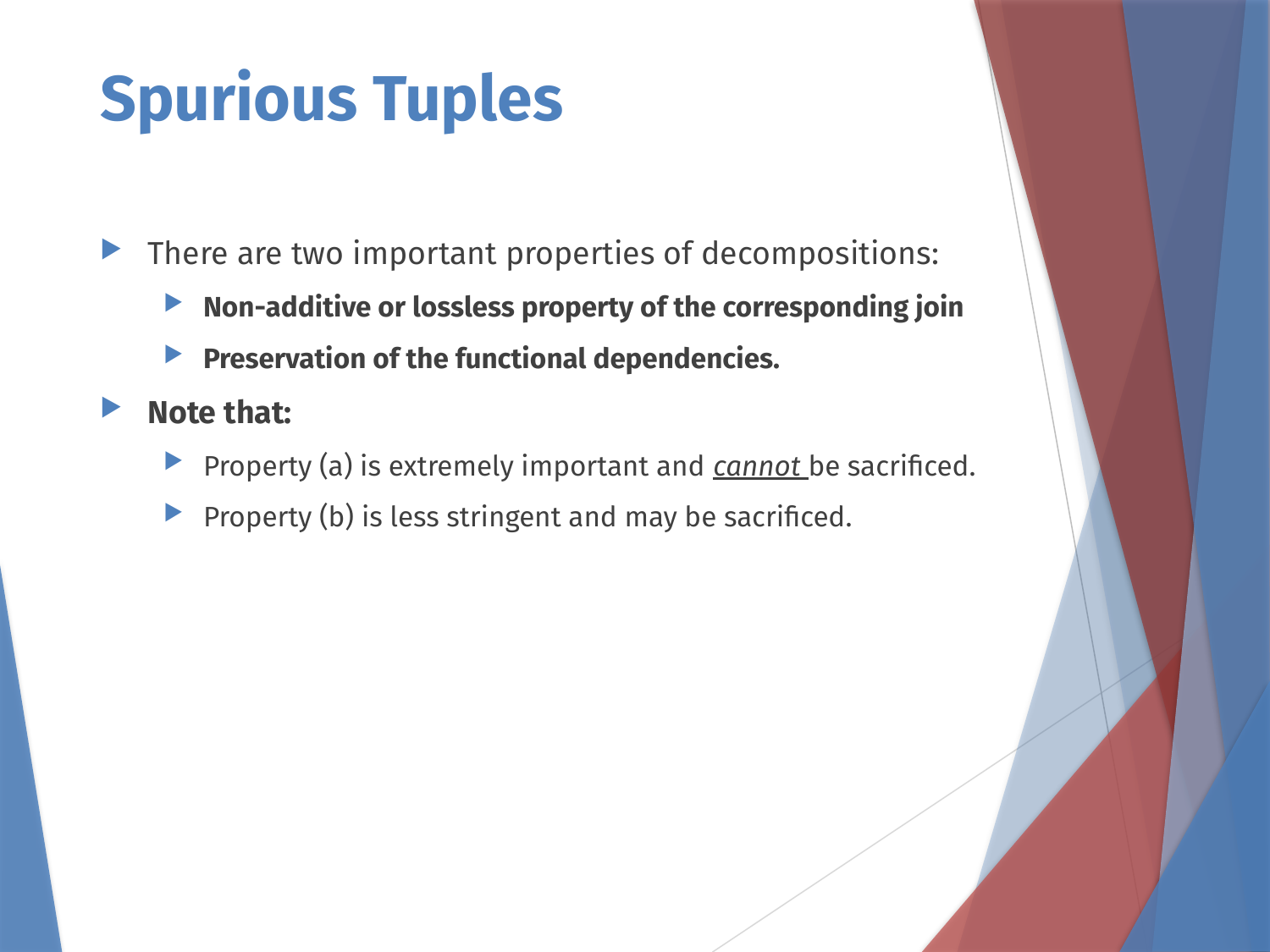

# Spurious Tuples
There are two important properties of decompositions:
Non-additive or lossless property of the corresponding join
Preservation of the functional dependencies.
Note that:
Property (a) is extremely important and cannot be sacrificed.
Property (b) is less stringent and may be sacrificed.